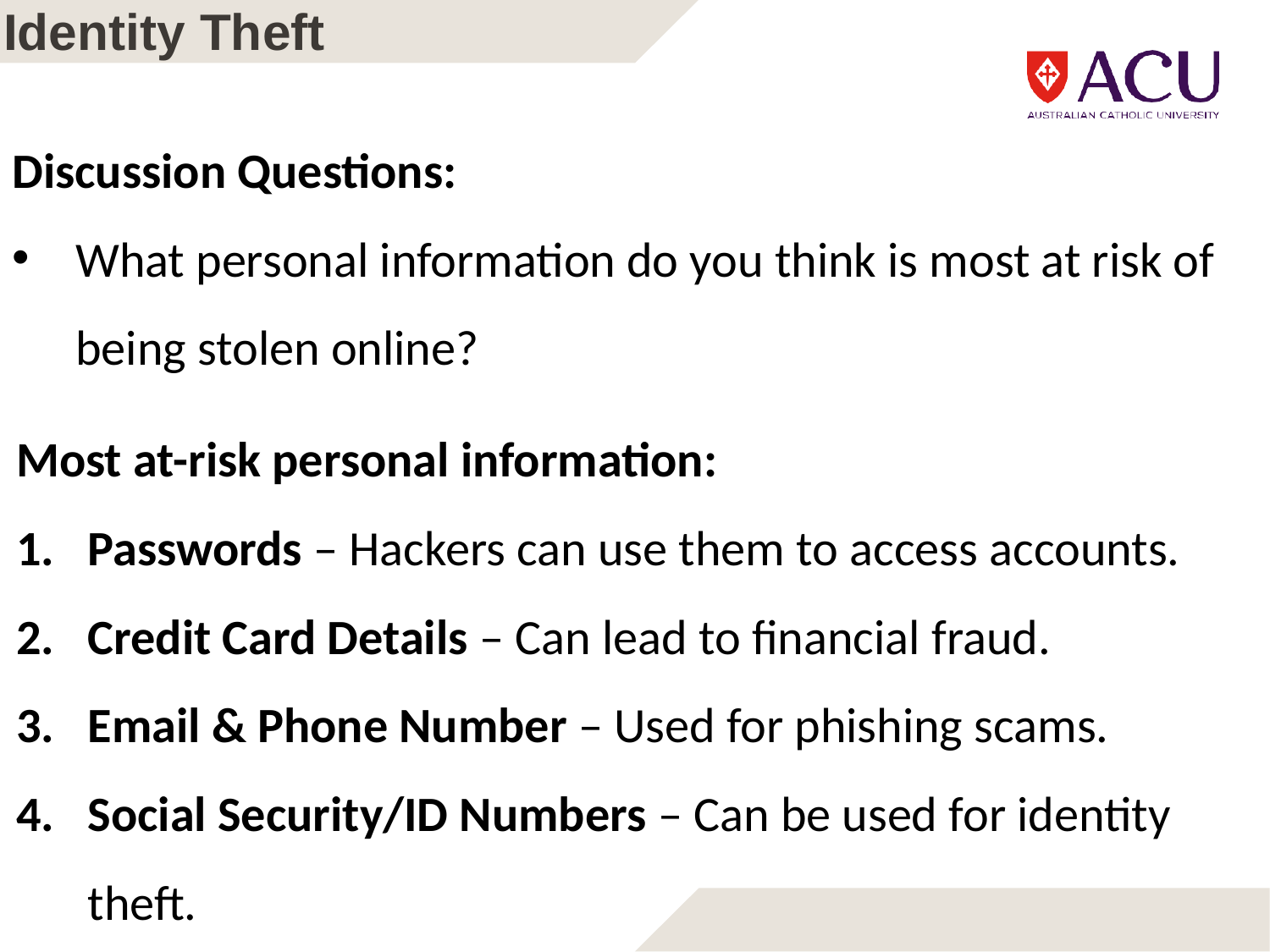

# Identity Theft
Discussion Questions:
What personal information do you think is most at risk of being stolen online?
Most at-risk personal information:
Passwords – Hackers can use them to access accounts.
Credit Card Details – Can lead to financial fraud.
Email & Phone Number – Used for phishing scams.
Social Security/ID Numbers – Can be used for identity theft.